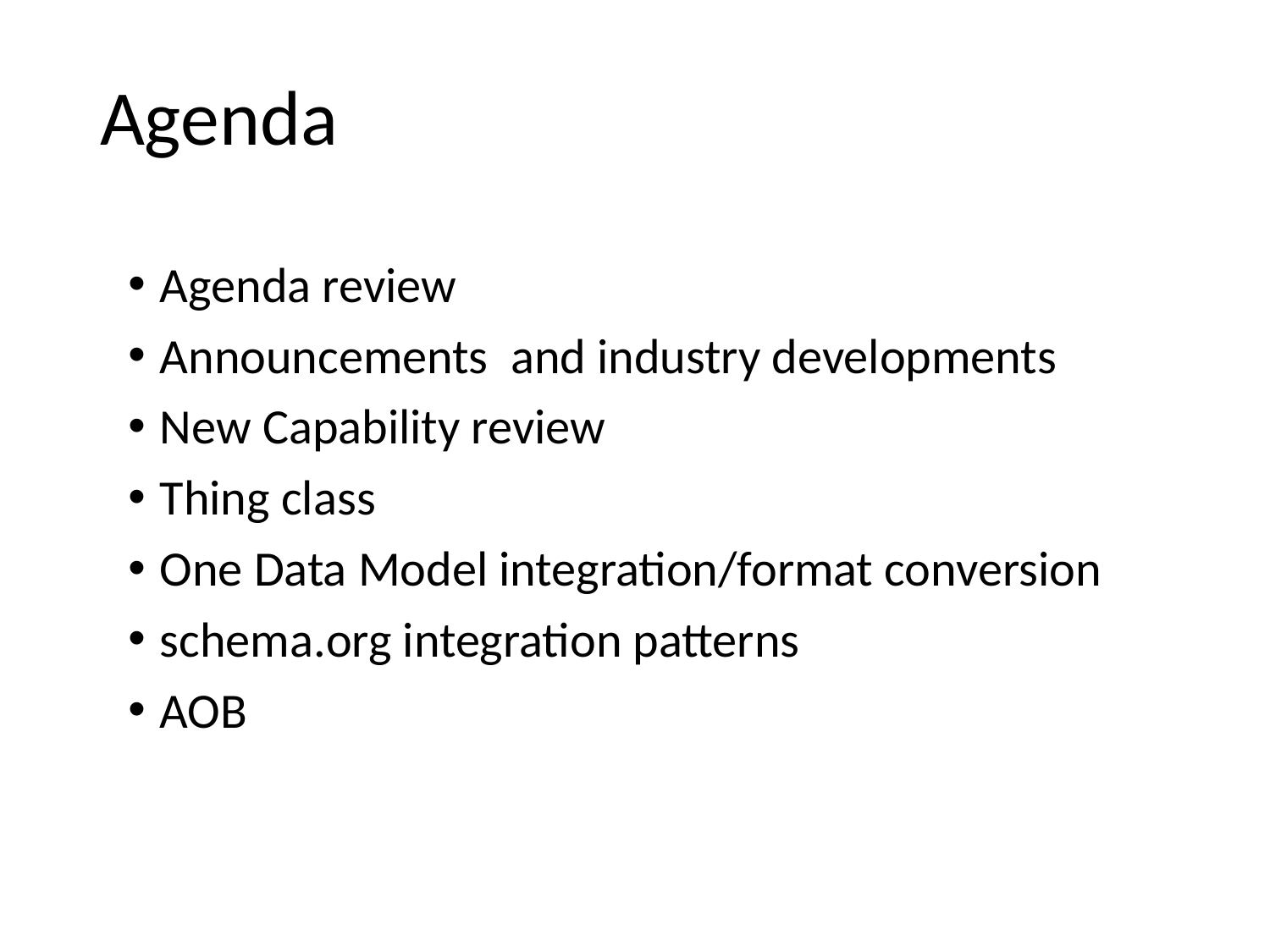

# Agenda
Agenda review
Announcements  and industry developments
New Capability review
Thing class
One Data Model integration/format conversion
schema.org integration patterns
AOB